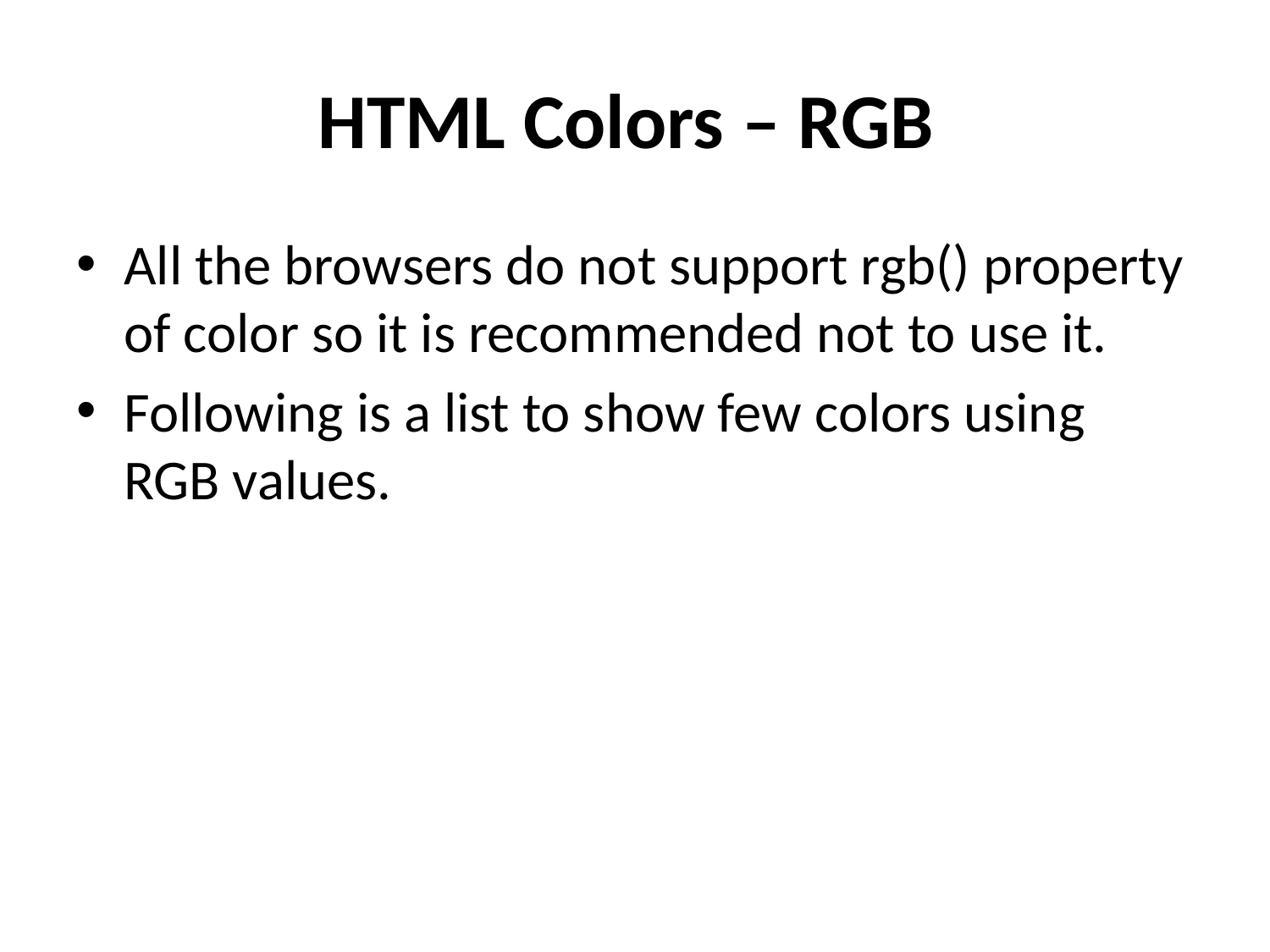

# HTML Colors – RGB
All the browsers do not support rgb() property of color so it is recommended not to use it.
Following is a list to show few colors using RGB values.